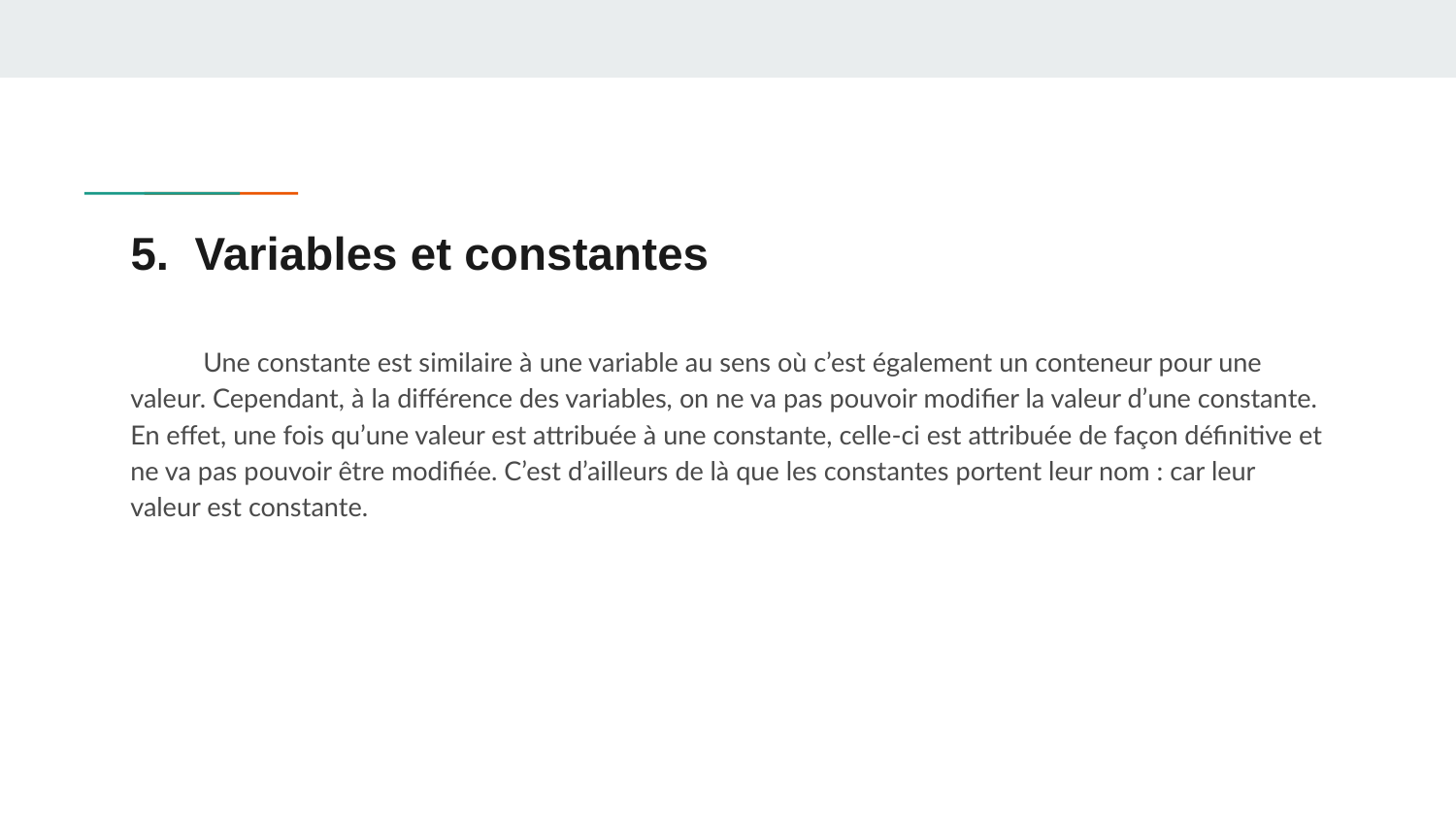

# 5.  Variables et constantes
Une constante est similaire à une variable au sens où c’est également un conteneur pour une valeur. Cependant, à la différence des variables, on ne va pas pouvoir modifier la valeur d’une constante. En effet, une fois qu’une valeur est attribuée à une constante, celle-ci est attribuée de façon définitive et ne va pas pouvoir être modifiée. C’est d’ailleurs de là que les constantes portent leur nom : car leur valeur est constante.